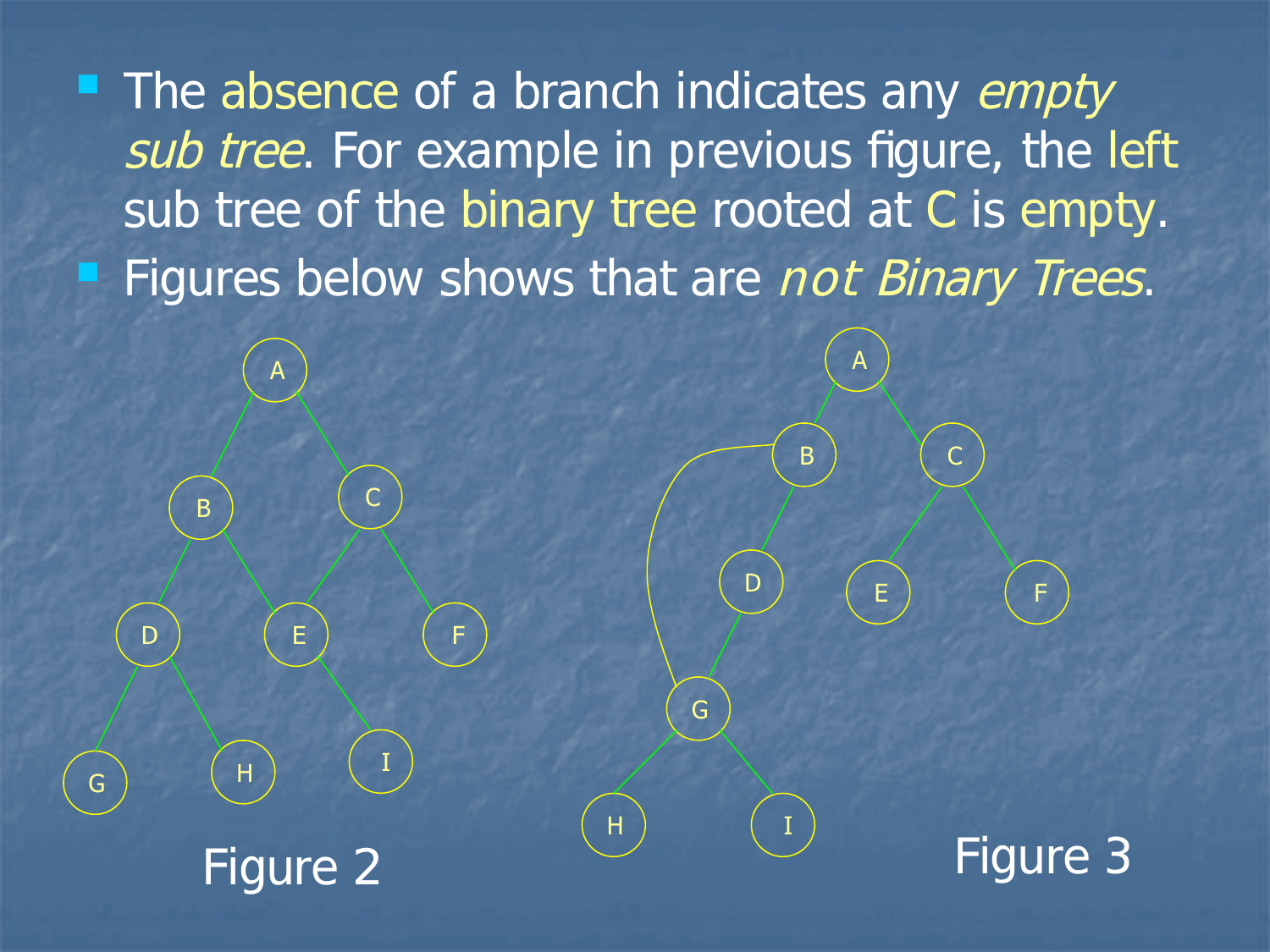

The absence of a branch indicates any empty sub tree. For example in previous figure, the left sub tree of the binary tree rooted at C is empty.
Figures below shows that are not Binary Trees.
A
A

B
C

C
B

D
E
F
D
E
F

G
I

H
G
H
I
Figure 3
Figure 2